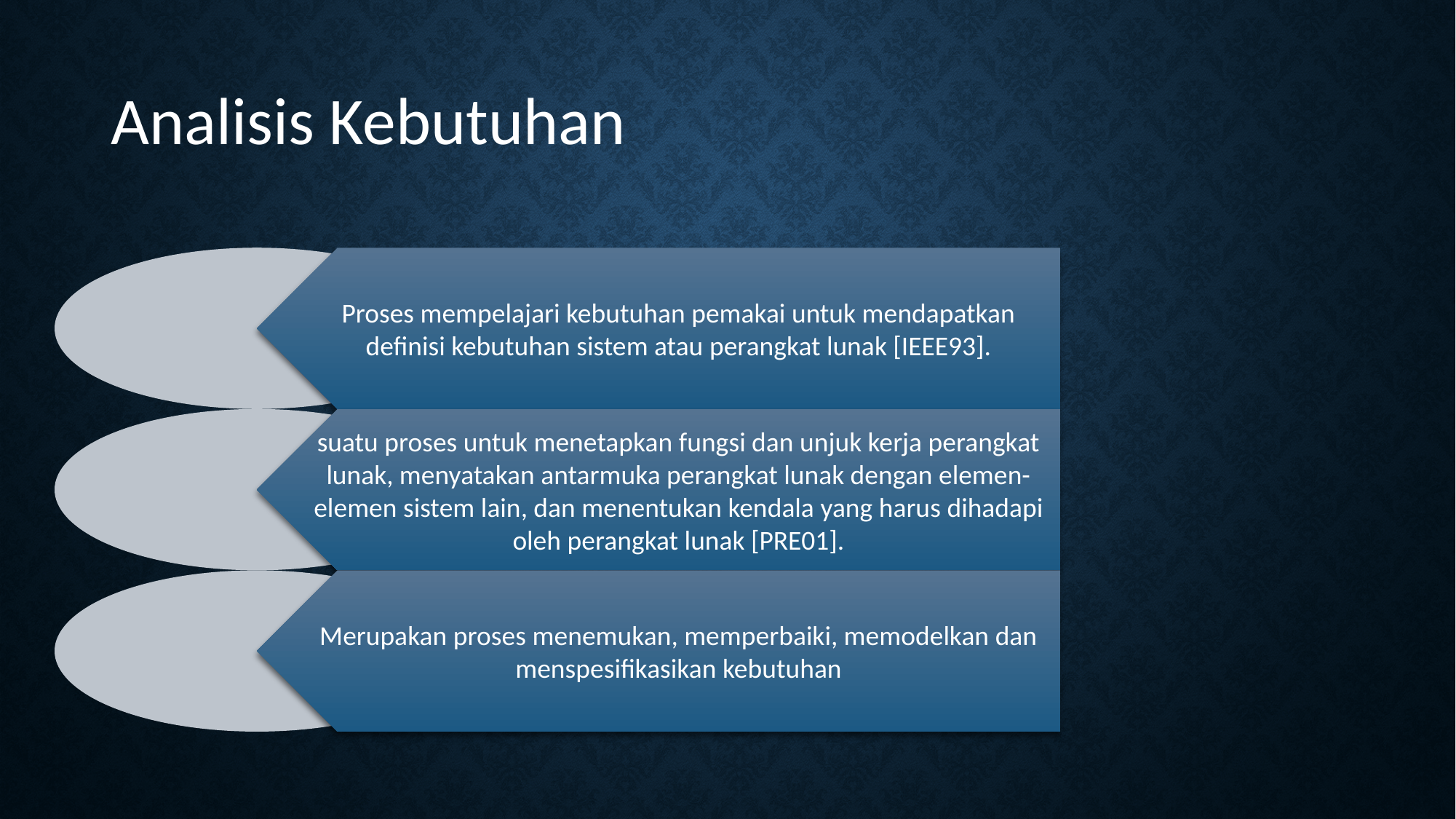

Analisis Kebutuhan
Proses mempelajari kebutuhan pemakai untuk mendapatkan definisi kebutuhan sistem atau perangkat lunak [IEEE93].
suatu proses untuk menetapkan fungsi dan unjuk kerja perangkat lunak, menyatakan antarmuka perangkat lunak dengan elemen-elemen sistem lain, dan menentukan kendala yang harus dihadapi oleh perangkat lunak [PRE01].
Merupakan proses menemukan, memperbaiki, memodelkan dan menspesifikasikan kebutuhan